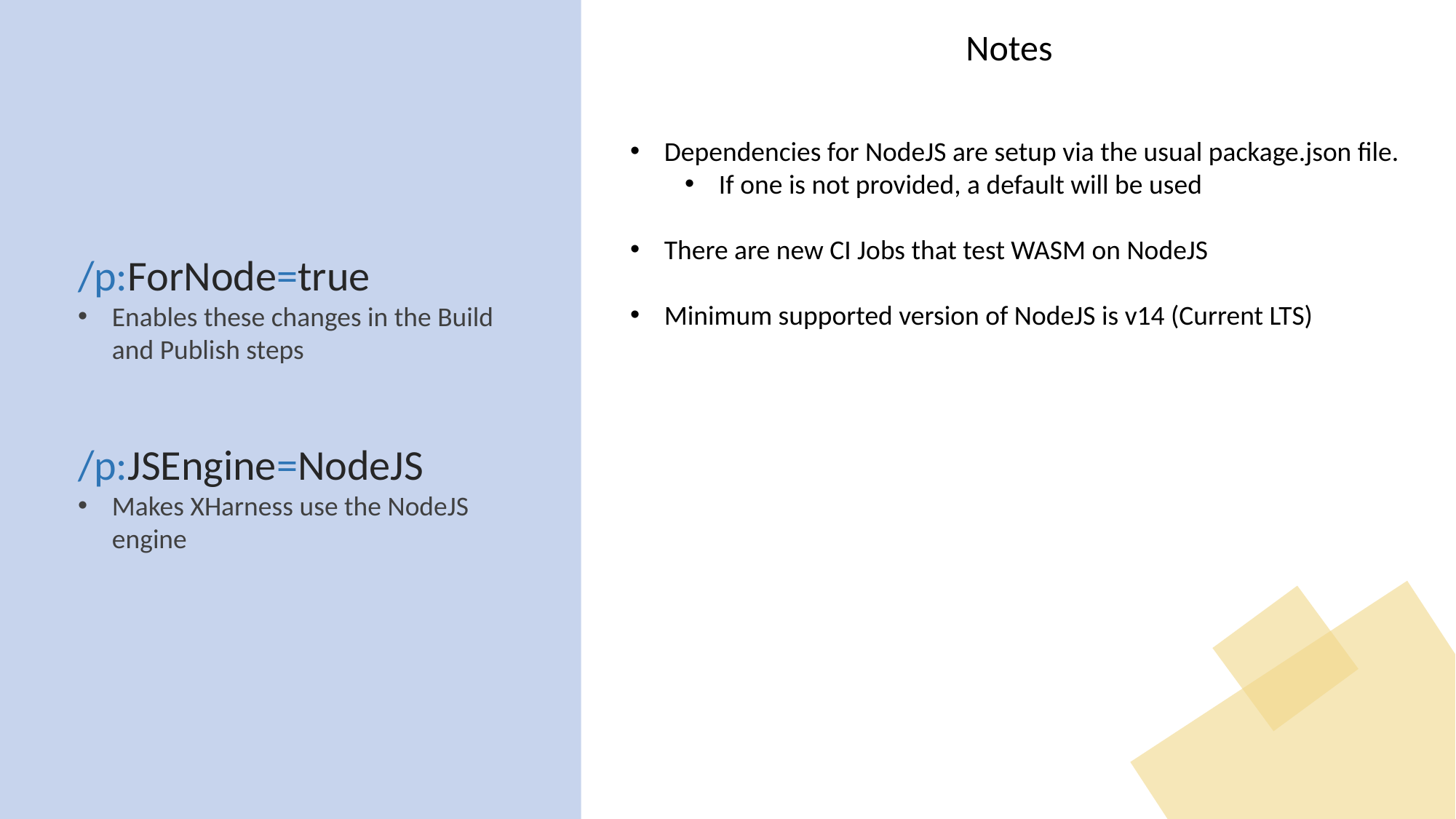

Notes
Dependencies for NodeJS are setup via the usual package.json file.
If one is not provided, a default will be used

There are new CI Jobs that test WASM on NodeJS

Minimum supported version of NodeJS is v14 (Current LTS)

/p:ForNode=true
Enables these changes in the Build and Publish steps

/p:JSEngine=NodeJS
Makes XHarness use the NodeJS engine